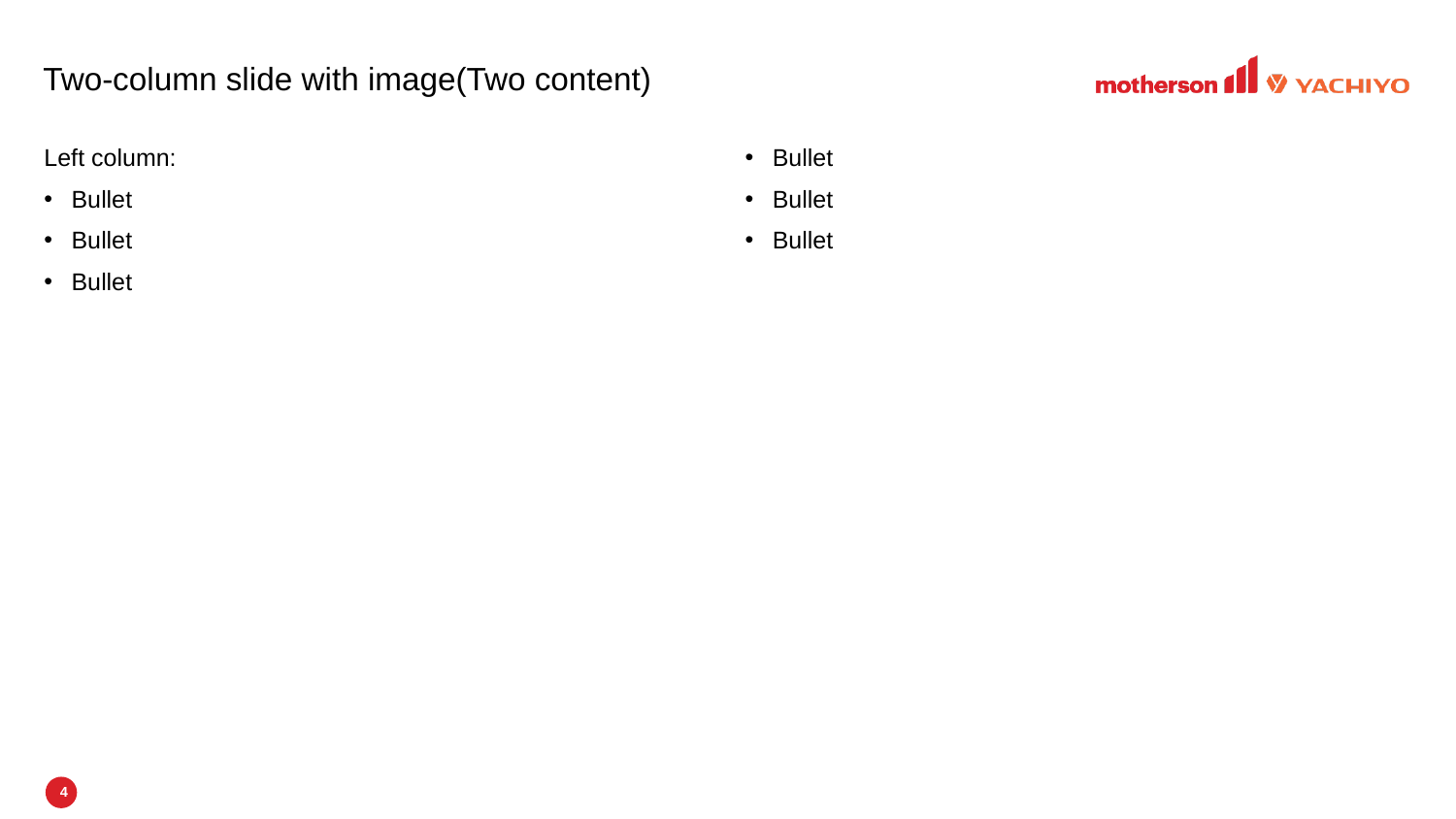

# Two-column slide with image(Two content)
Left column:
Bullet
Bullet
Bullet
Bullet
Bullet
Bullet
4